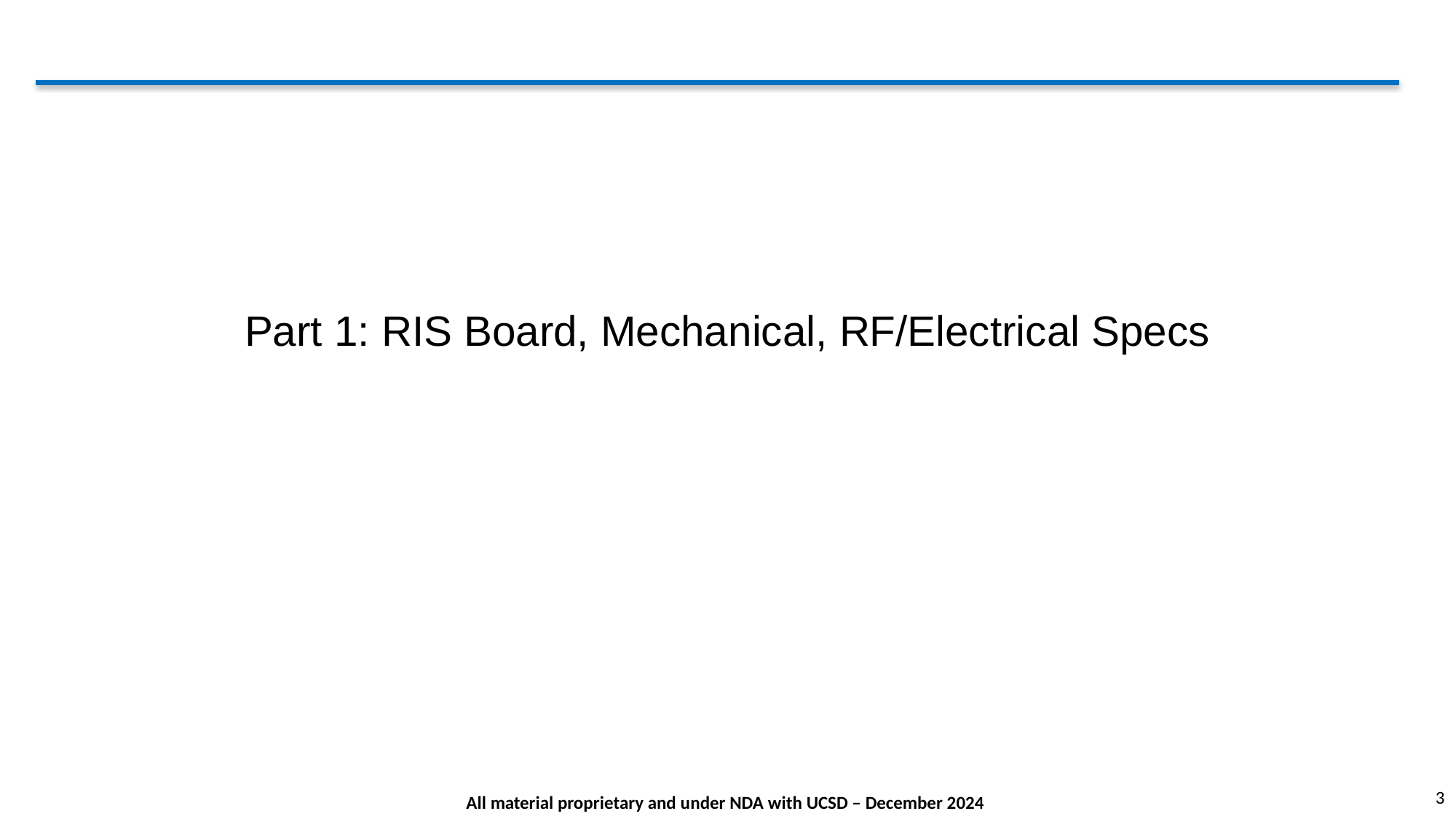

#
Part 1: RIS Board, Mechanical, RF/Electrical Specs